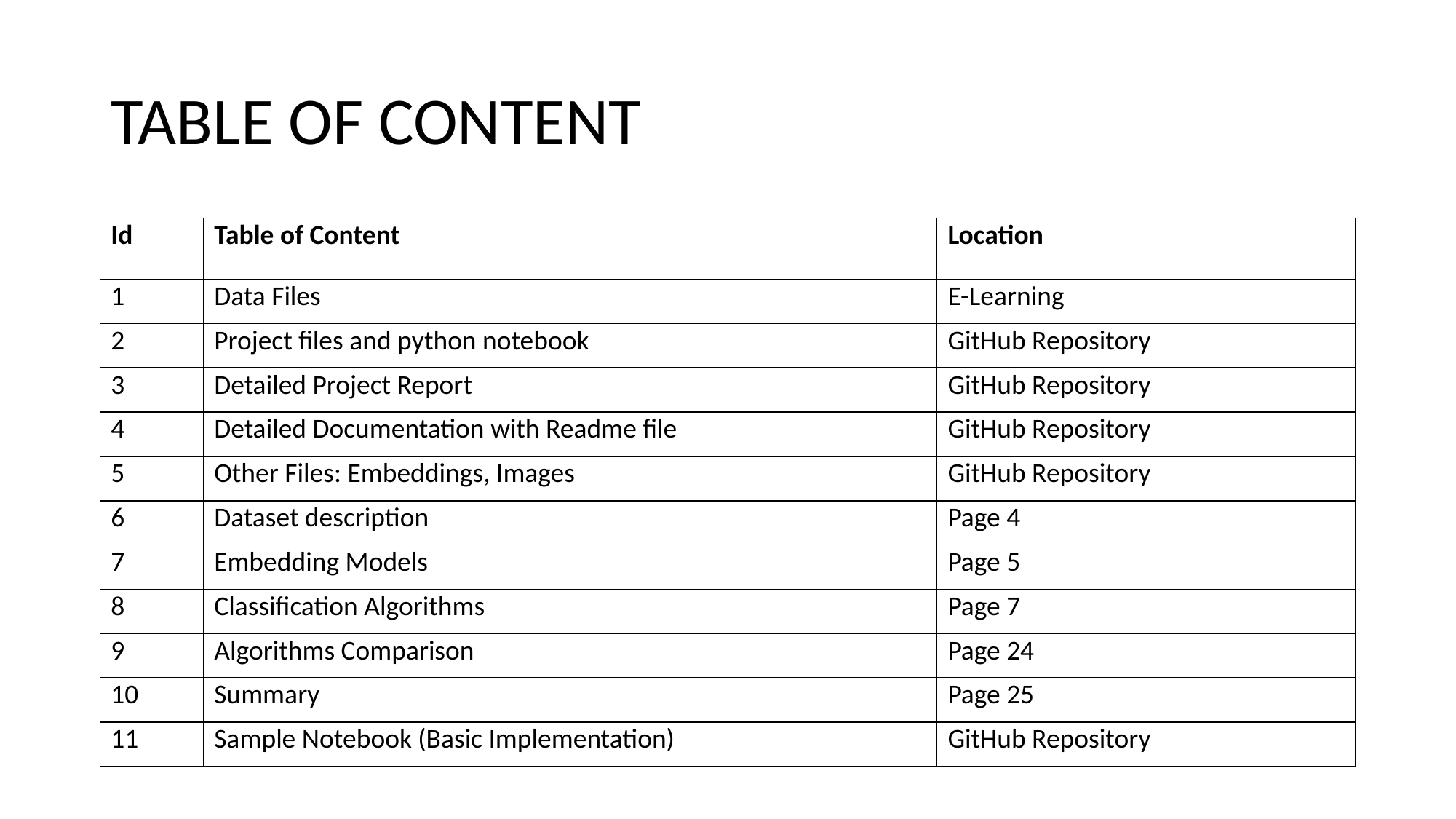

# TABLE OF CONTENT
| Id | Table of Content | Location |
| --- | --- | --- |
| 1 | Data Files | E-Learning |
| 2 | Project files and python notebook | GitHub Repository |
| 3 | Detailed Project Report | GitHub Repository |
| 4 | Detailed Documentation with Readme file | GitHub Repository |
| 5 | Other Files: Embeddings, Images | GitHub Repository |
| 6 | Dataset description | Page 4 |
| 7 | Embedding Models | Page 5 |
| 8 | Classification Algorithms | Page 7 |
| 9 | Algorithms Comparison | Page 24 |
| 10 | Summary | Page 25 |
| 11 | Sample Notebook (Basic Implementation) | GitHub Repository |